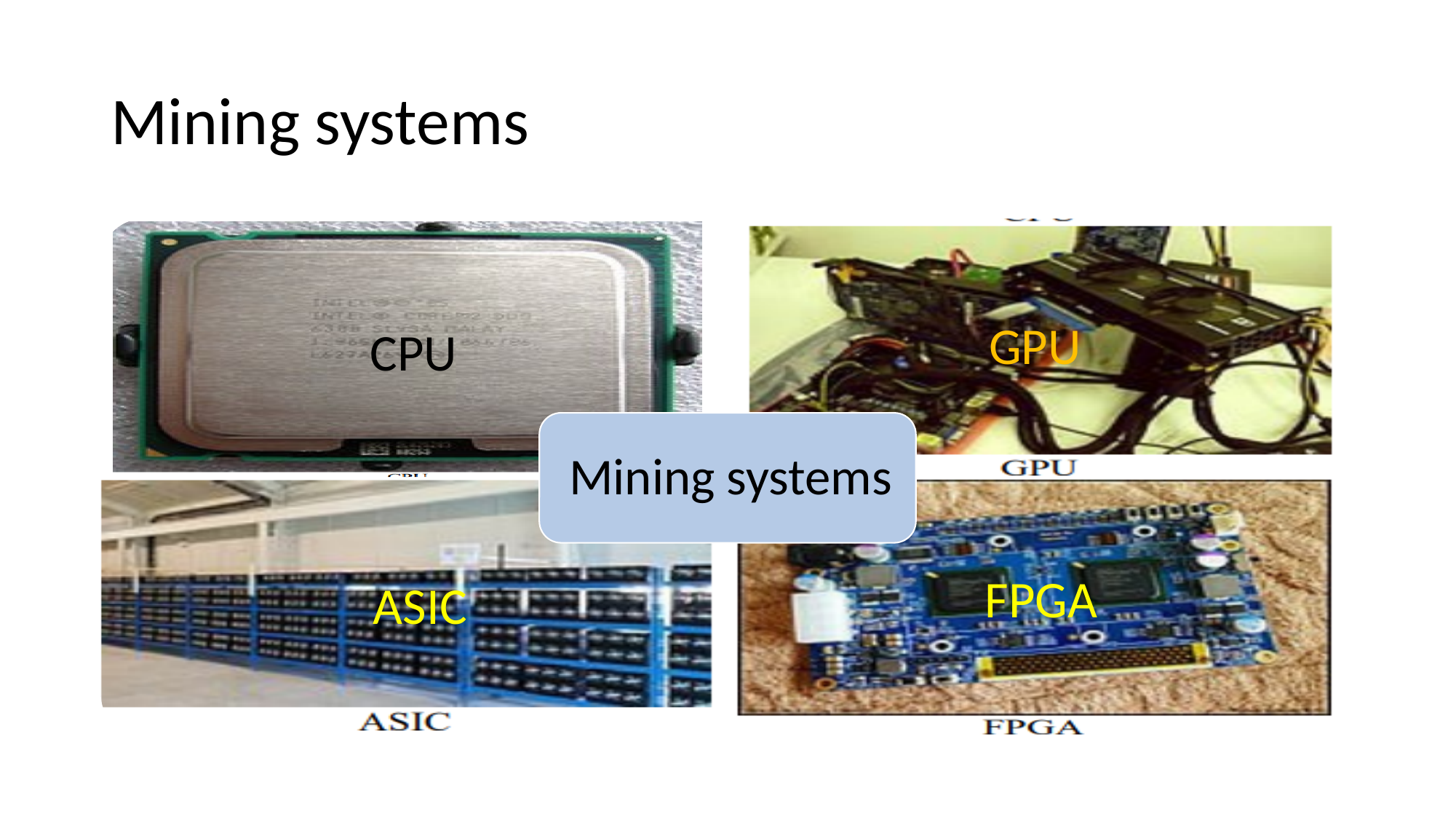

# Mining systems
CPU
GPU
ASIC
FPGA
Mining systems